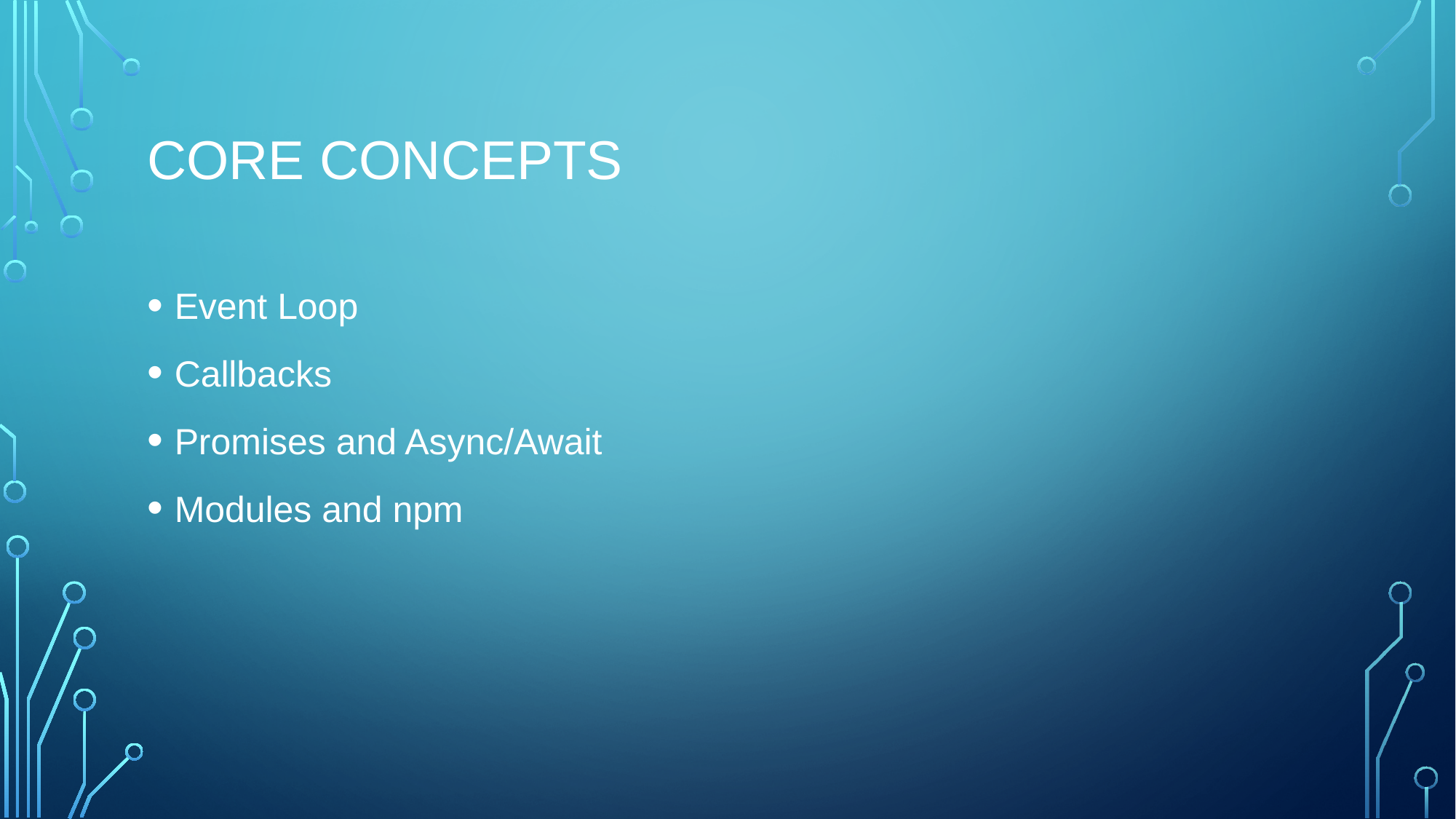

# Core Concepts
Event Loop
Callbacks
Promises and Async/Await
Modules and npm